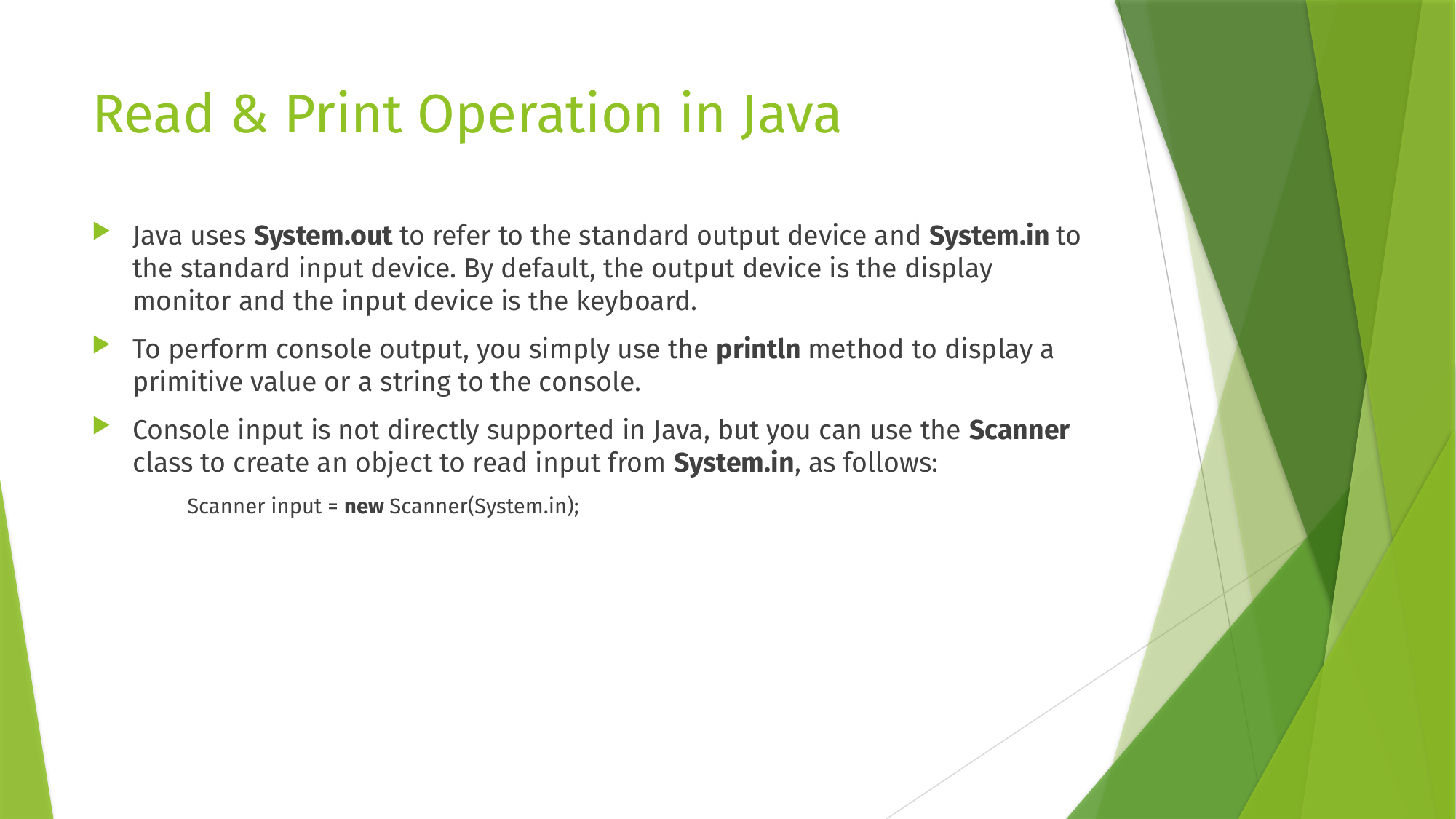

# Read & Print Operation in Java
Java uses System.out to refer to the standard output device and System.in to the standard input device. By default, the output device is the display monitor and the input device is the keyboard.
To perform console output, you simply use the println method to display a primitive value or a string to the console.
Console input is not directly supported in Java, but you can use the Scanner class to create an object to read input from System.in, as follows:
Scanner input = new Scanner(System.in);